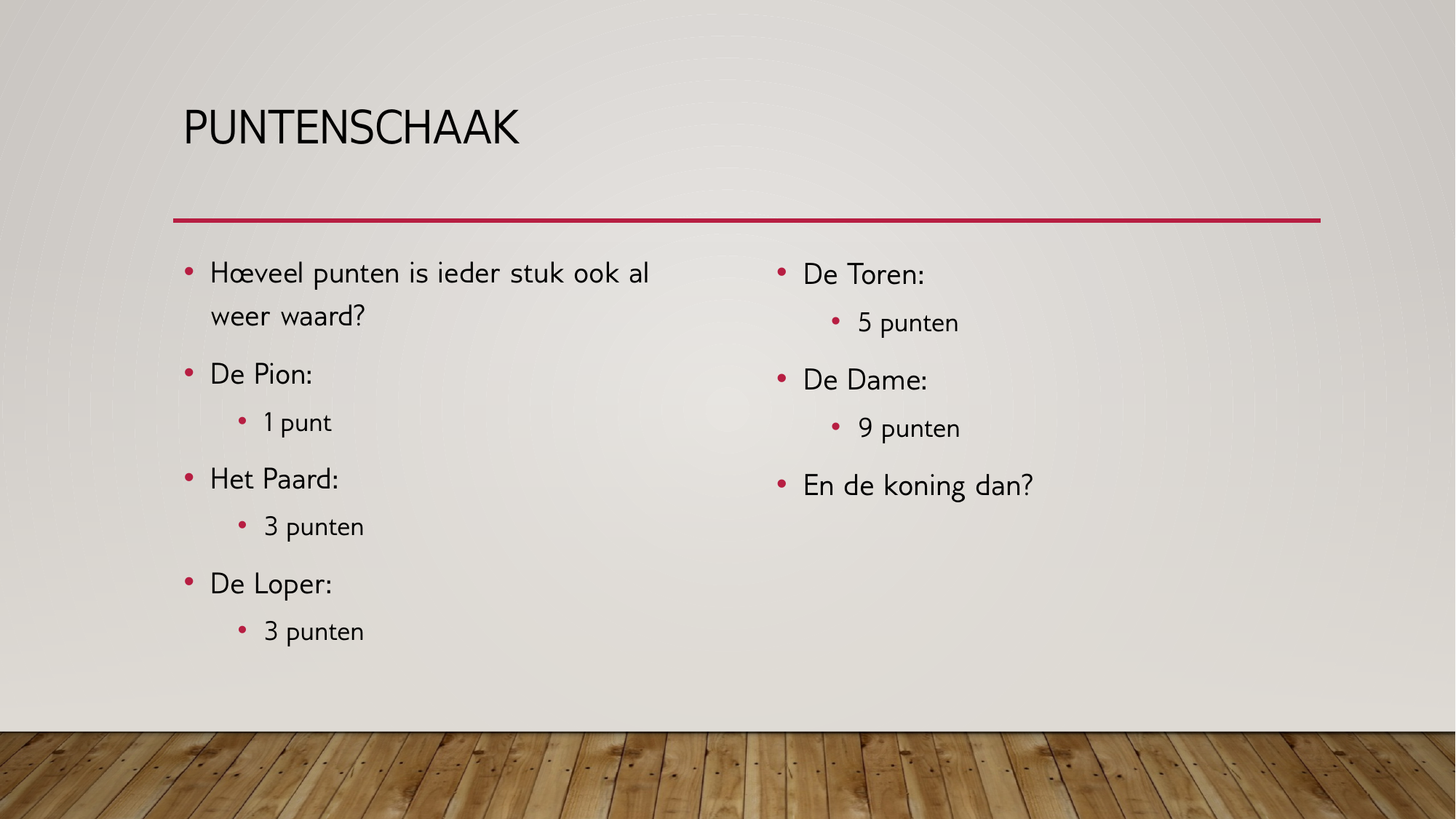

# Puntenschaak
Hoeveel punten is ieder stuk ook al weer waard?
De Pion:
1 punt
Het Paard:
3 punten
De Loper:
3 punten
De Toren:
5 punten
De Dame:
9 punten
En de koning dan?